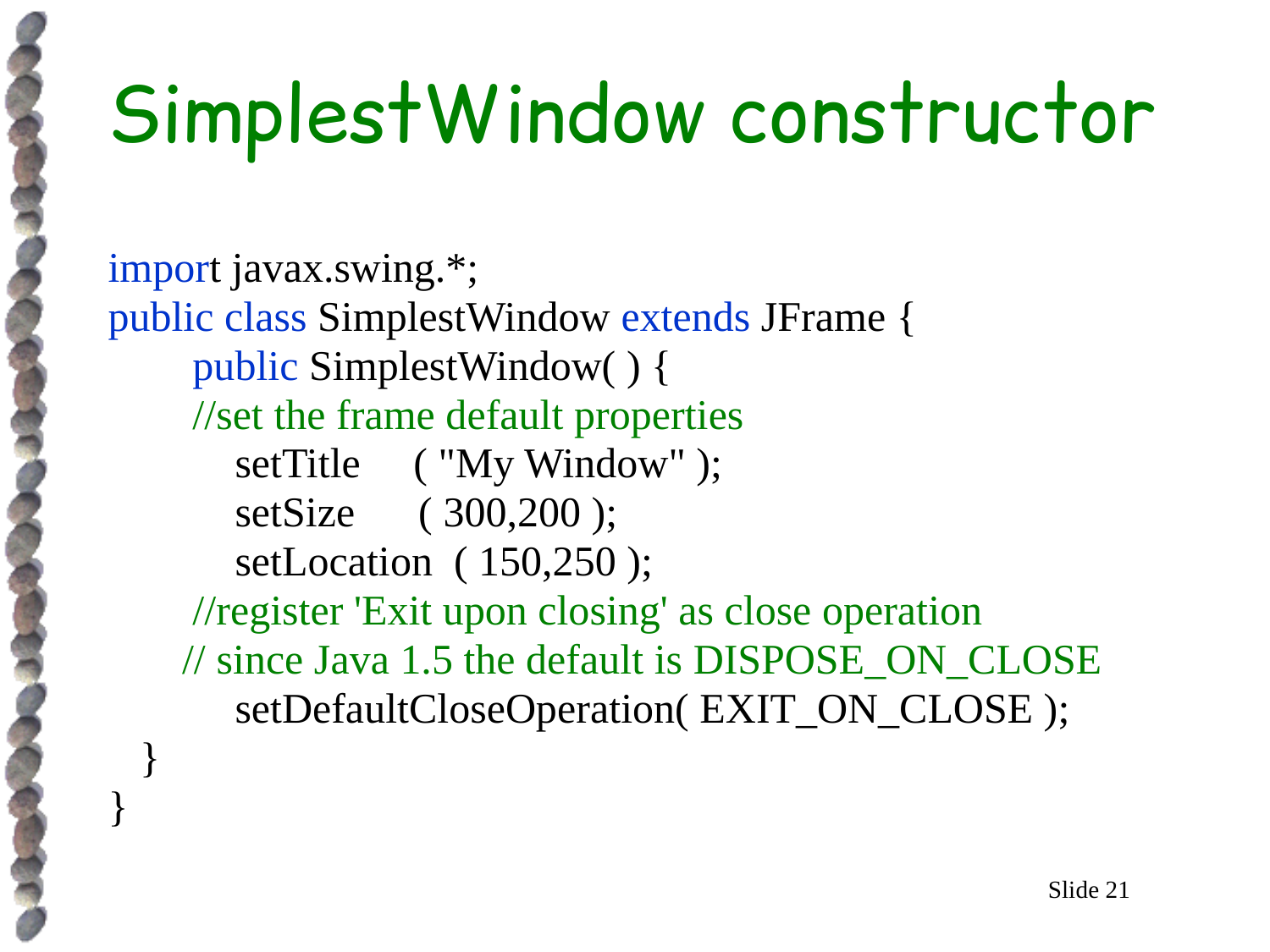

SimplestWindow constructor
import javax.swing.*;
public class SimplestWindow extends JFrame {
        public SimplestWindow( ) {
        //set the frame default properties
            setTitle     ( "My Window" );
            setSize      ( 300,200 );
            setLocation  ( 150,250 );
        //register 'Exit upon closing' as close operation
       // since Java 1.5 the default is DISPOSE_ON_CLOSE
            setDefaultCloseOperation( EXIT_ON_CLOSE );
   }
}
Slide 21